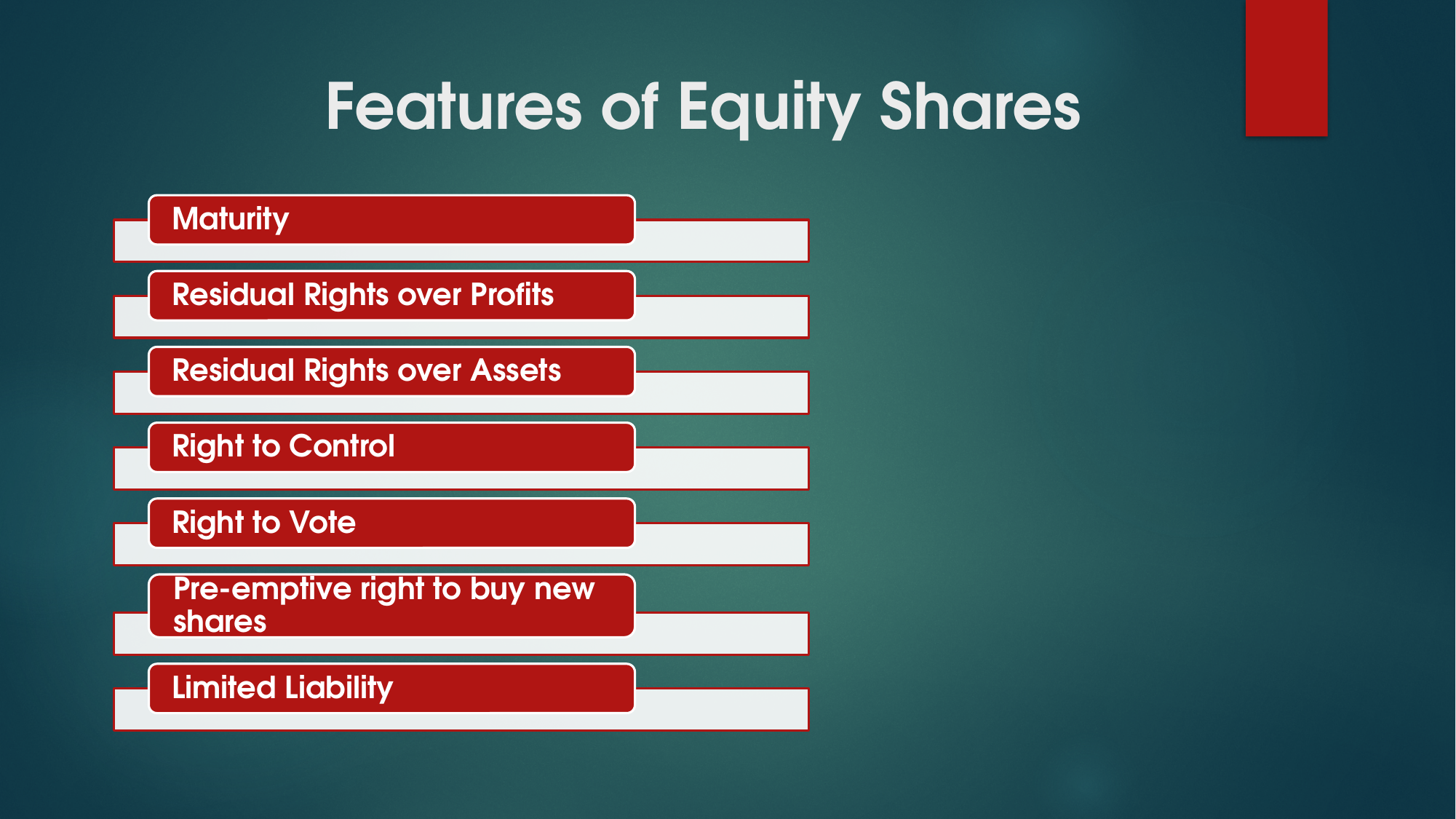

# Features of Equity Shares
Maturity
Residual Rights over Profits
Residual Rights over Assets
Right to Control
Right to Vote
Pre-emptive right to buy new shares
Limited Liability